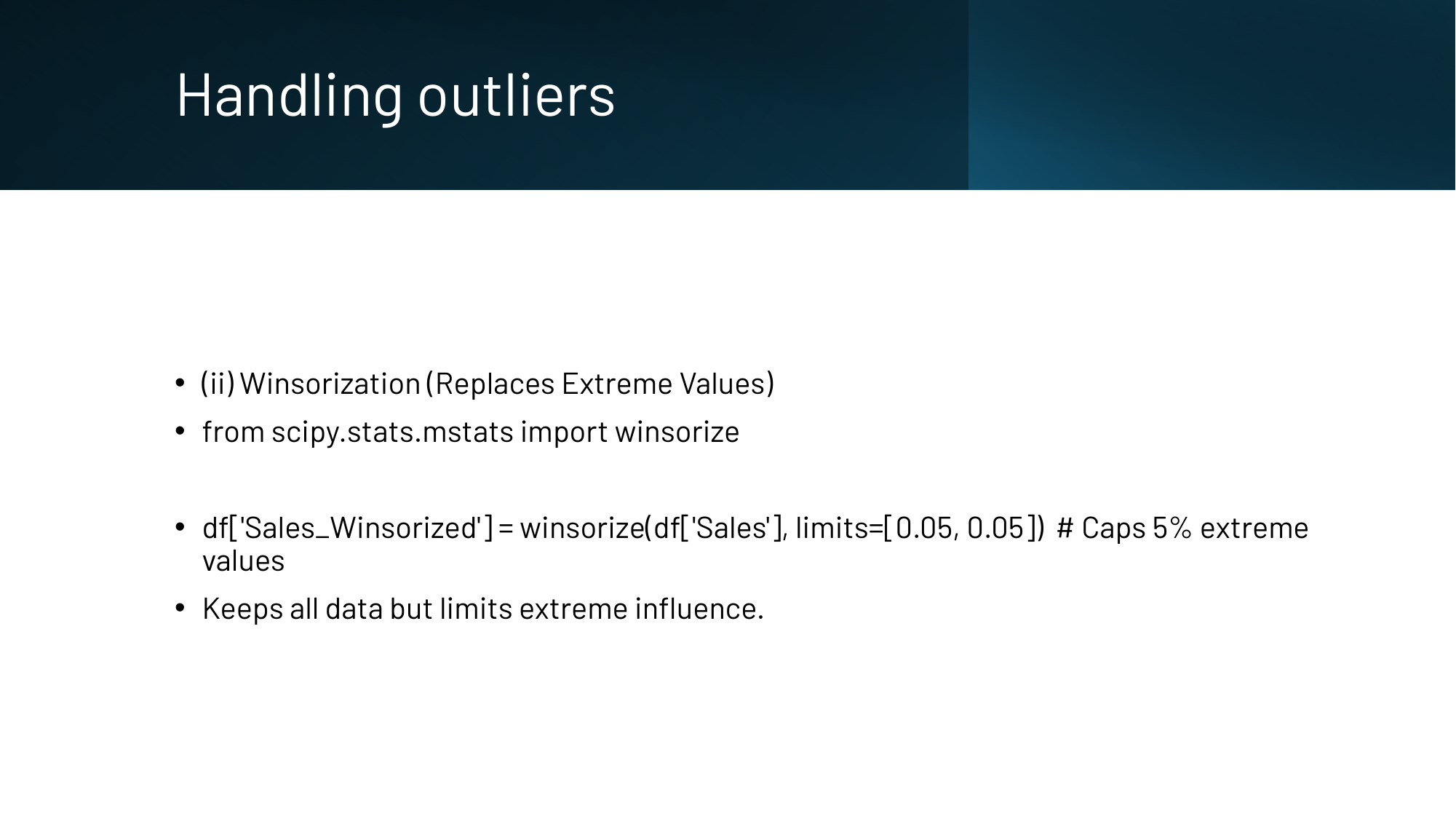

# Handling outliers
(ii) Winsorization (Replaces Extreme Values)
from scipy.stats.mstats import winsorize

df['Sales_Winsorized'] = winsorize(df['Sales'], limits=[0.05, 0.05])  # Caps 5% extreme values
Keeps all data but limits extreme influence.